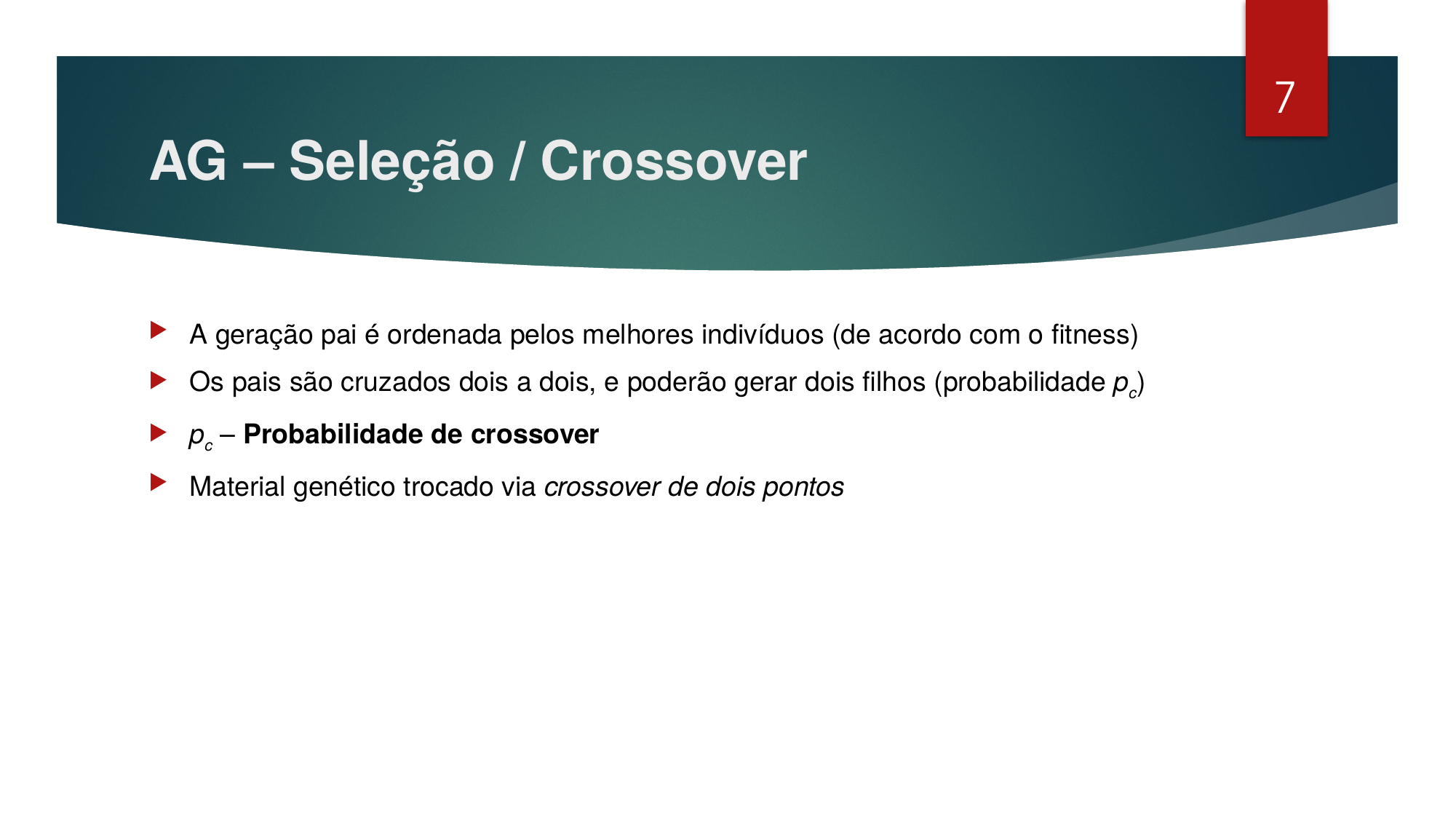

7
# AG – Seleção / Crossover
A geração pai é ordenada pelos melhores indivíduos (de acordo com o fitness)
Os pais são cruzados dois a dois, e poderão gerar dois filhos (probabilidade pc)
pc – Probabilidade de crossover
Material genético trocado via crossover de dois pontos